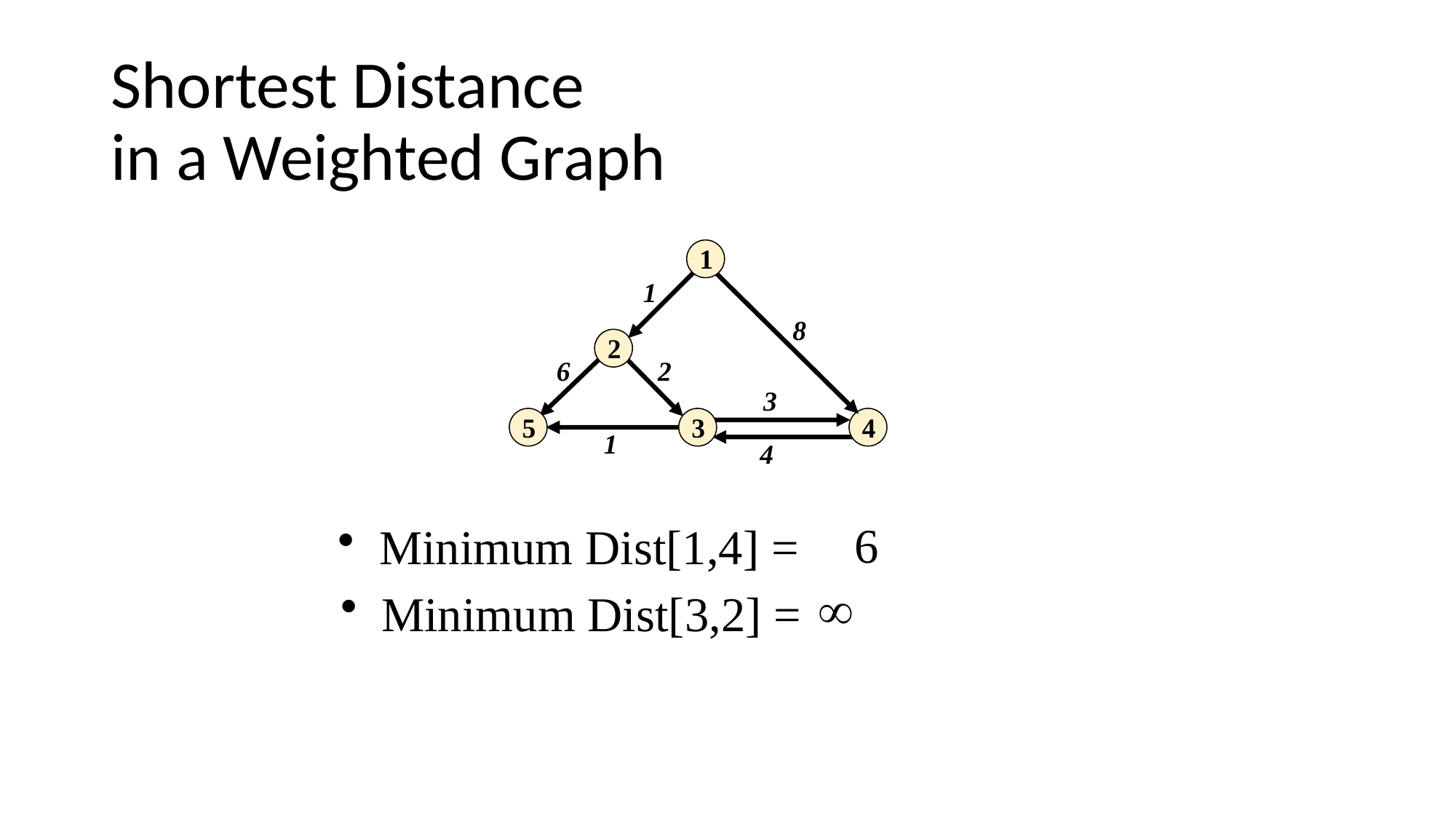

# Shortest Distance in a Weighted Graph
1
2
5
3
4

1
8

6
2
3

1

4

					   6
Minimum Dist[3,2] =
Minimum Dist[1,4] =
∞